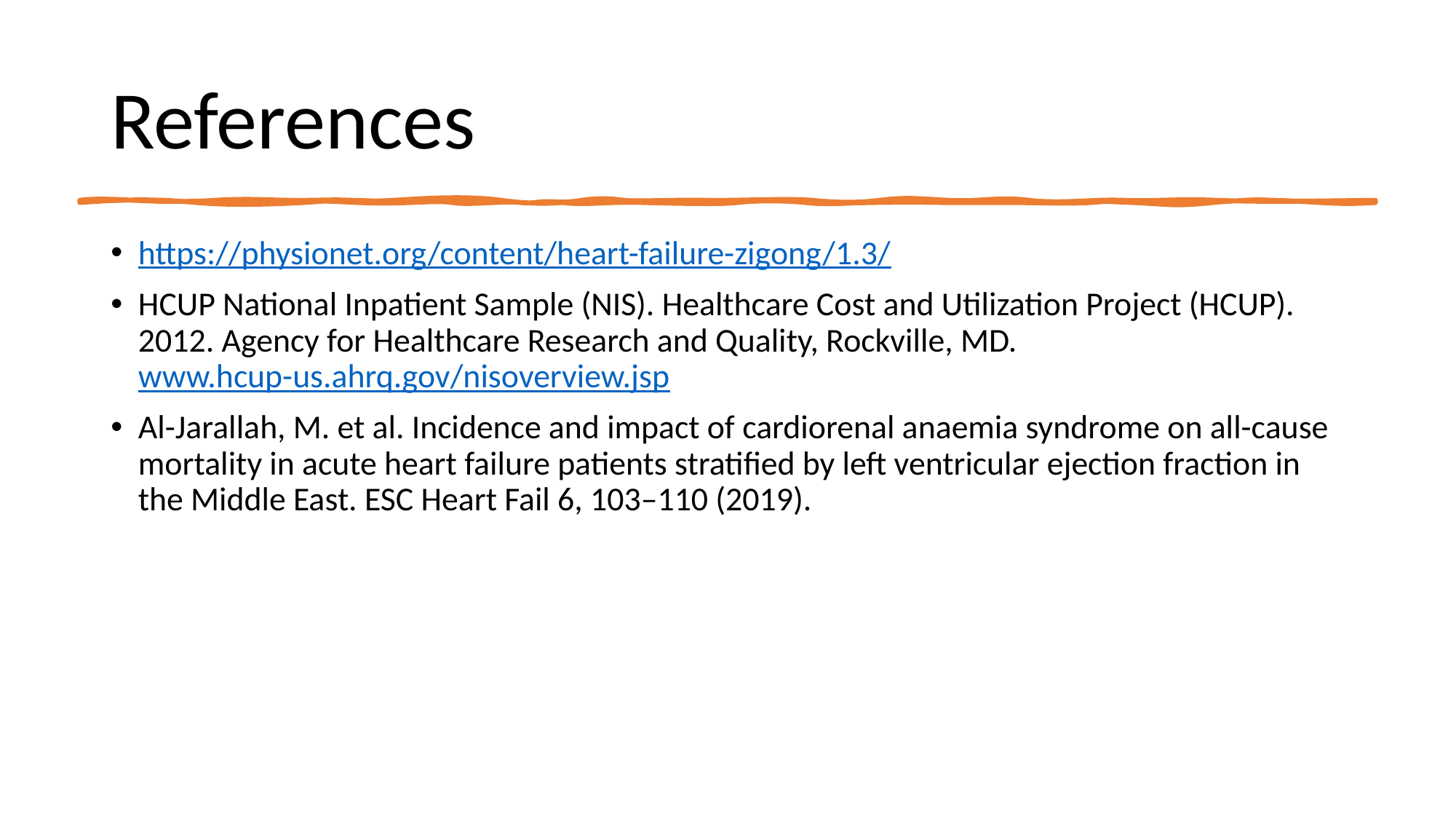

# References

https://physionet.org/content/heart-failure-zigong/1.3/
HCUP National Inpatient Sample (NIS). Healthcare Cost and Utilization Project (HCUP). 2012. Agency for Healthcare Research and Quality, Rockville, MD. www.hcup-us.ahrq.gov/nisoverview.jsp
Al-Jarallah, M. et al. Incidence and impact of cardiorenal anaemia syndrome on all-cause mortality in acute heart failure patients stratified by left ventricular ejection fraction in the Middle East. ESC Heart Fail 6, 103–110 (2019).